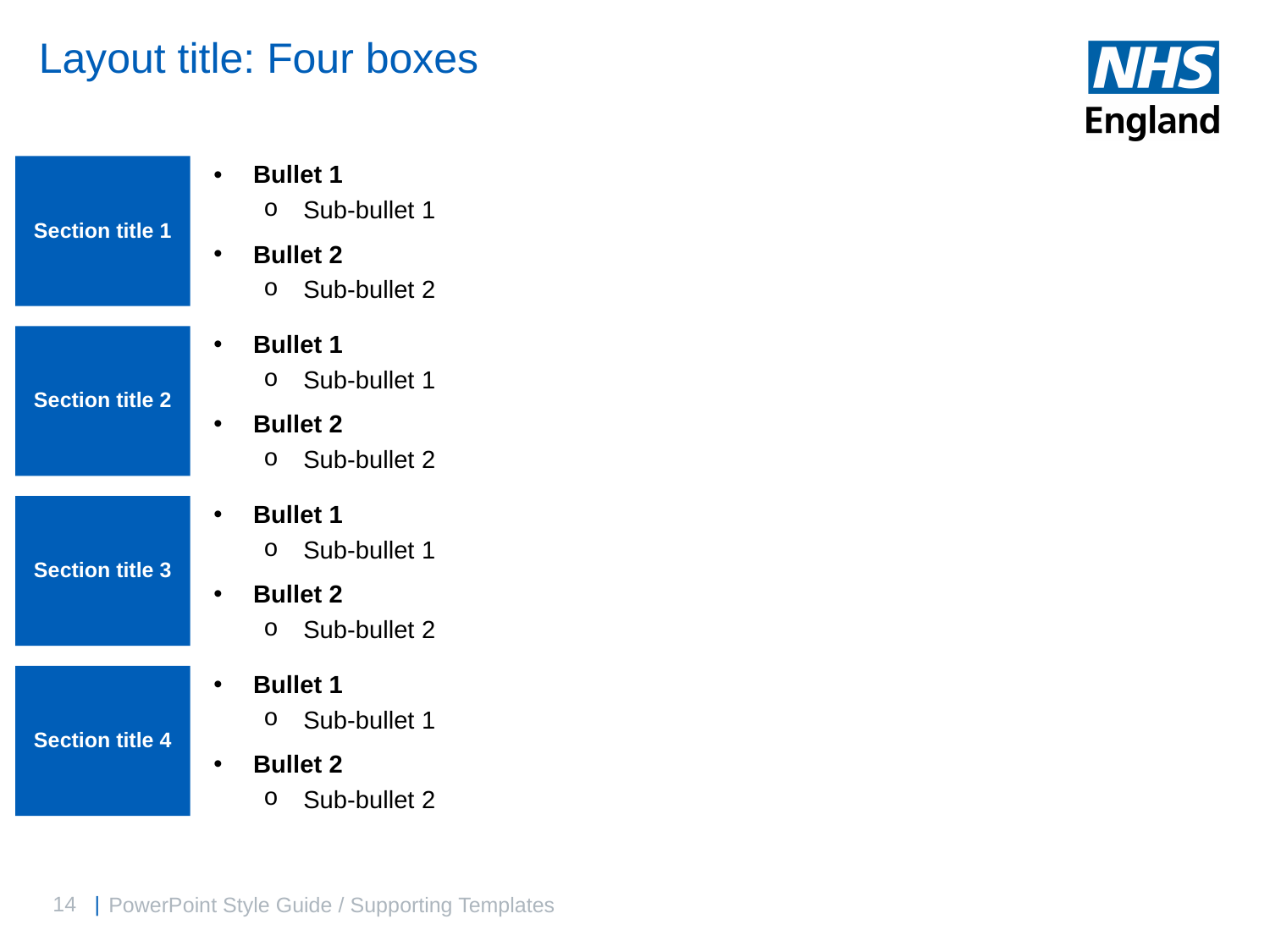

# Layout title: Four boxes
Section title 1
Bullet 1
Sub-bullet 1
Bullet 2
Sub-bullet 2

Section title 2
Bullet 1
Sub-bullet 1
Bullet 2
Sub-bullet 2

Section title 3
Bullet 1
Sub-bullet 1
Bullet 2
Sub-bullet 2

Section title 4
Bullet 1
Sub-bullet 1
Bullet 2
Sub-bullet 2

PowerPoint Style Guide / Supporting Templates